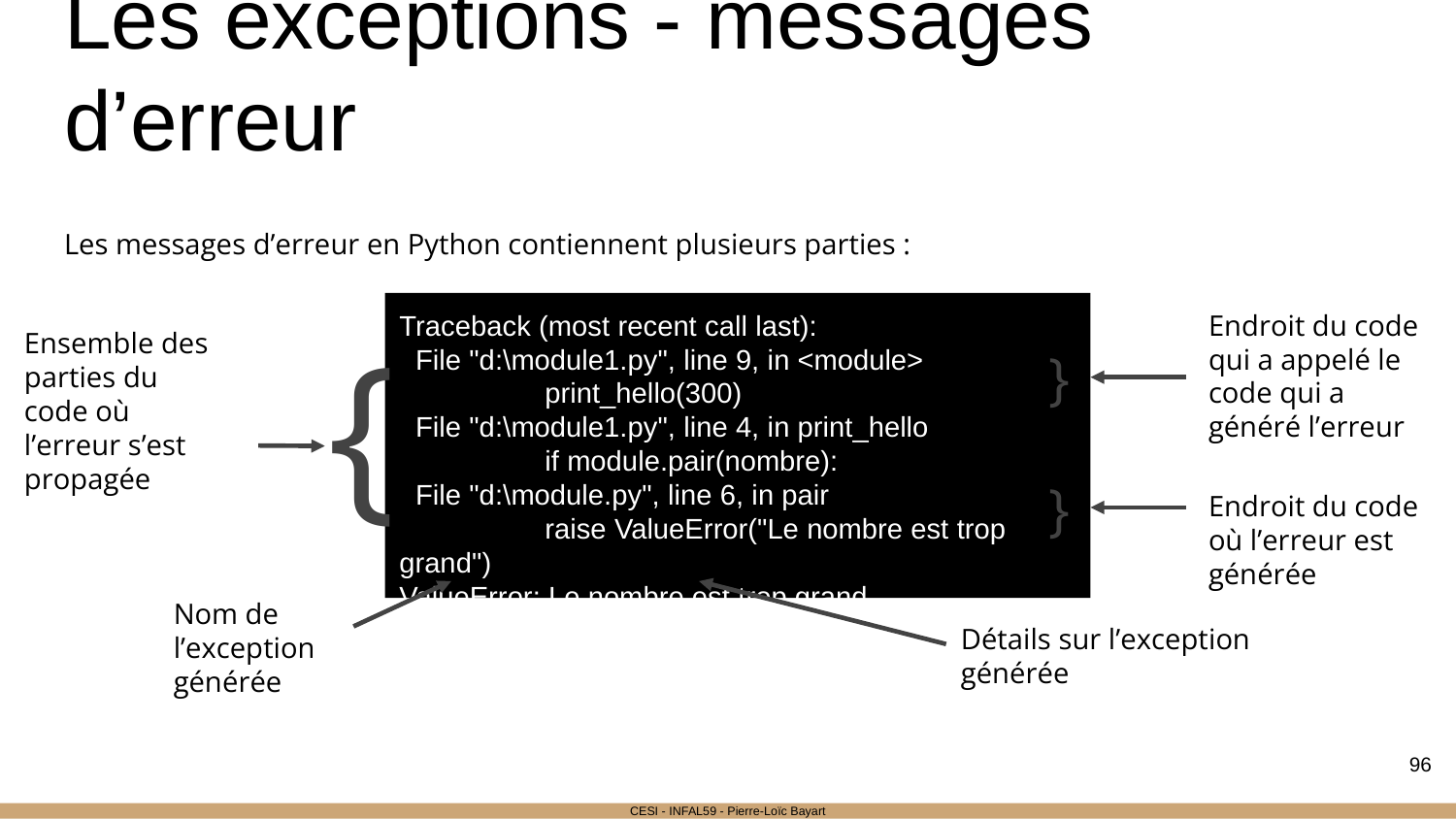

# Les exceptions - messages d’erreur
Les messages d’erreur en Python contiennent plusieurs parties :

Traceback (most recent call last):
  File "d:\module1.py", line 9, in <module>
	print_hello(300)
  File "d:\module1.py", line 4, in print_hello
	if module.pair(nombre):
  File "d:\module.py", line 6, in pair
	raise ValueError("Le nombre est trop grand")
ValueError: Le nombre est trop grand
Endroit du code qui a appelé le code qui a généré l’erreur
{
Ensemble des parties du code où l’erreur s’est propagée
}
}
Endroit du code où l’erreur est générée
Nom de l’exception générée
Détails sur l’exception générée
96